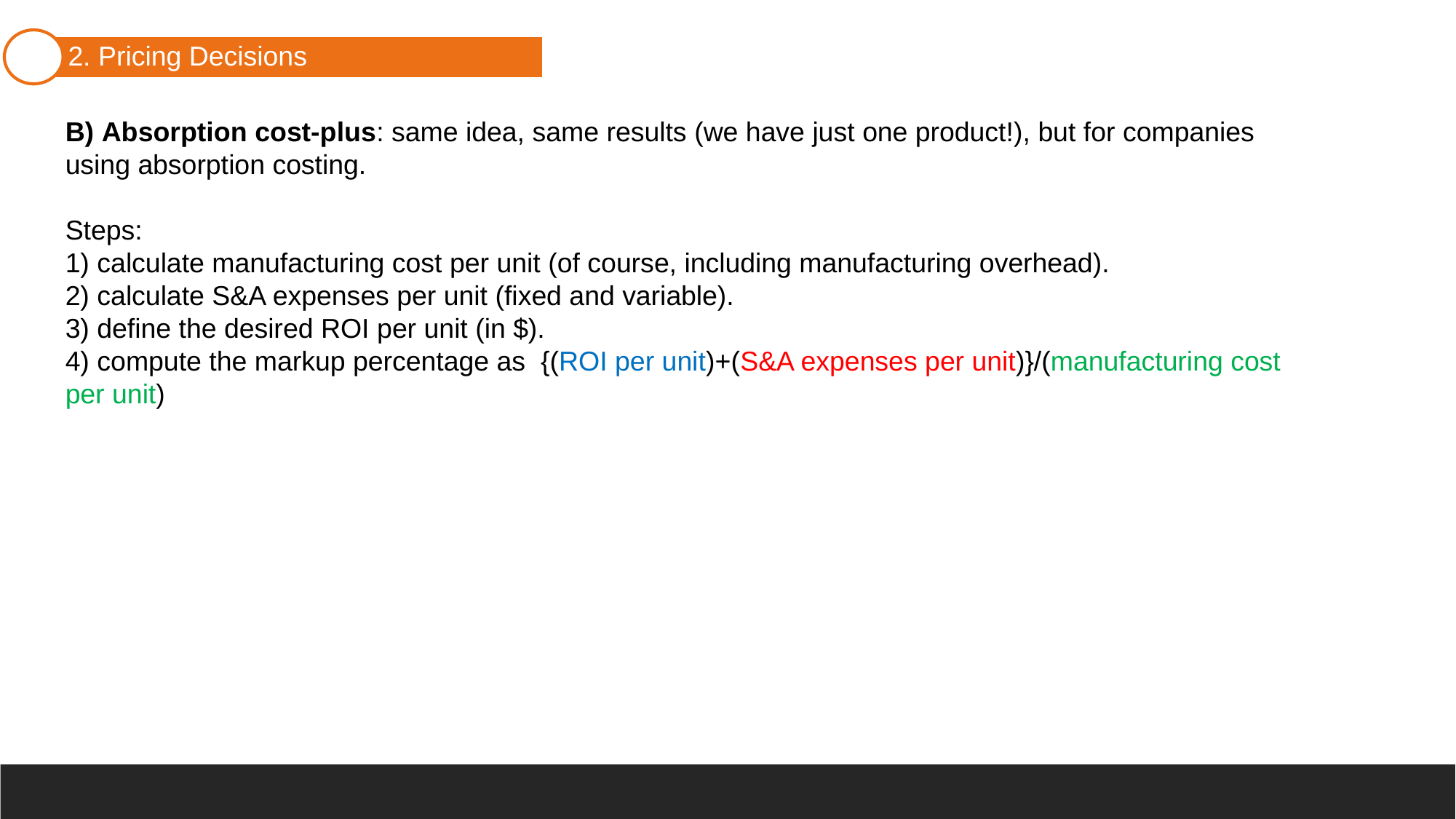

1. Cost Terminology

2. Pricing Decisions

B) Absorption cost-plus: same idea, same results (we have just one product!), but for companies using absorption costing.

Steps:
1) calculate manufacturing cost per unit (of course, including manufacturing overhead).
2) calculate S&A expenses per unit (fixed and variable).
3) define the desired ROI per unit (in $).
4) compute the markup percentage as  {(ROI per unit)+(S&A expenses per unit)}/(manufacturing cost per unit)

3. Make-Or-Buy Decision

4. Closing part of a company